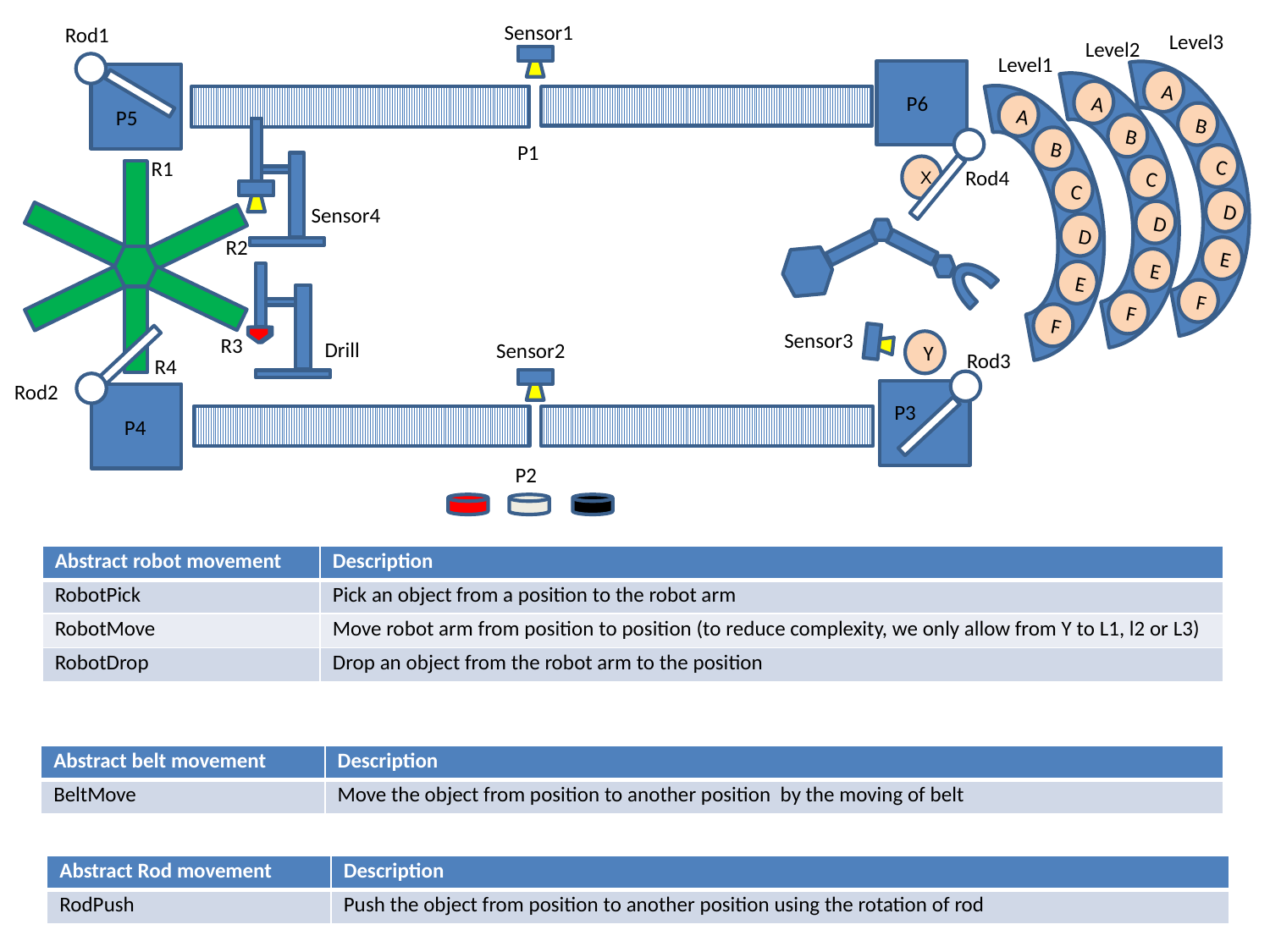

Sensor1
Rod1
Level3
Level2
Level1

A
B

C
D
E
F

A
B

C
D
E
F
P6
A
B

C
D
E
F

P5

P1
R1

X
Rod4

Sensor4

R2

Sensor3

R3
Drill
Y
Sensor2

Rod3
R4

Rod2

P3

P4

P2

| Abstract robot movement | Description |
| --- | --- |
| RobotPick | Pick an object from a position to the robot arm |
| RobotMove | Move robot arm from position to position (to reduce complexity, we only allow from Y to L1, l2 or L3) |
| RobotDrop | Drop an object from the robot arm to the position |
| Abstract belt movement | Description |
| --- | --- |
| BeltMove | Move the object from position to another position by the moving of belt |
| Abstract Rod movement | Description |
| --- | --- |
| RodPush | Push the object from position to another position using the rotation of rod |